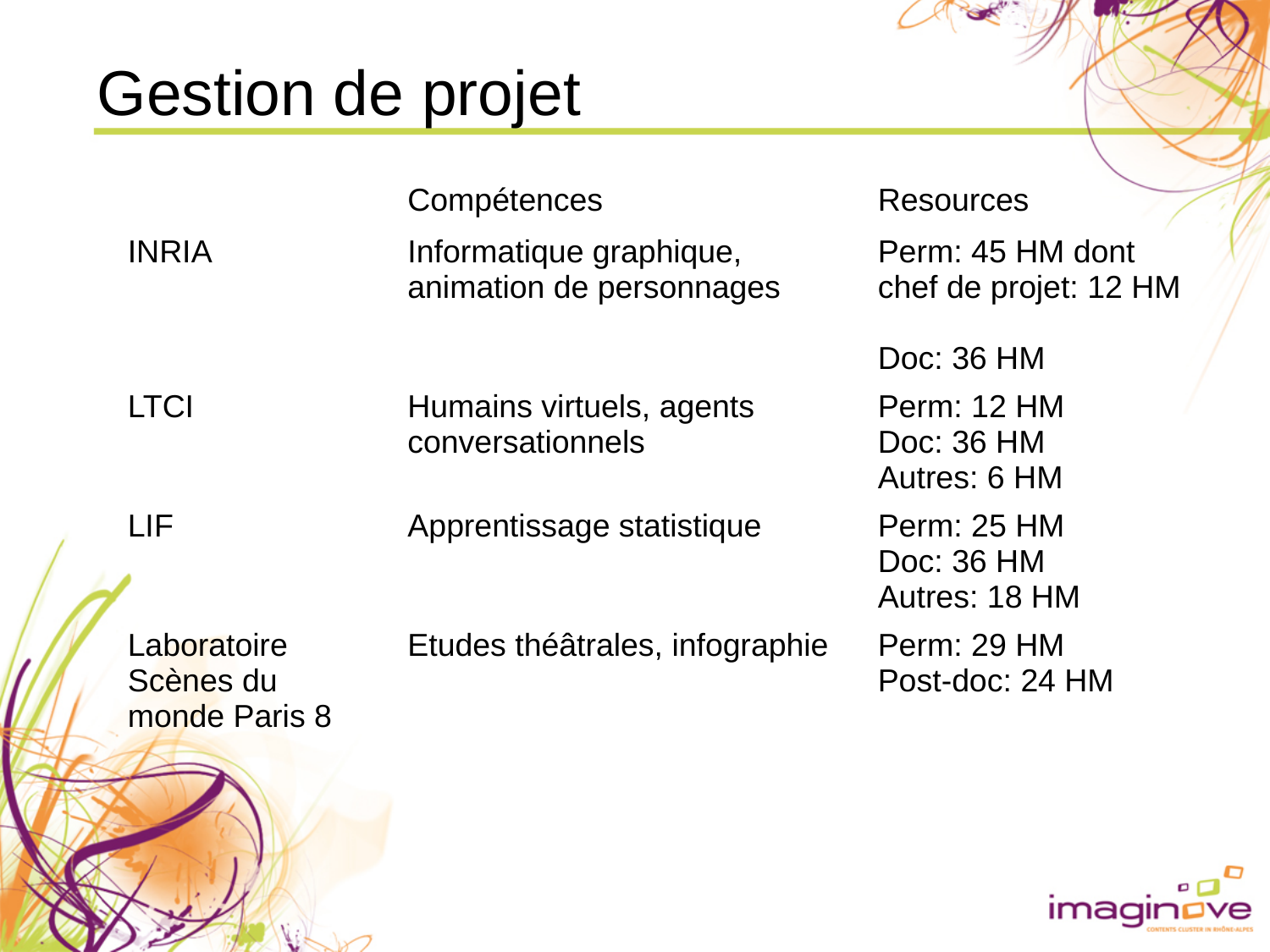

# Gestion de projet
|  | Compétences | Resources |  |
| --- | --- | --- | --- |
| INRIA | Informatique graphique, animation de personnages | Perm: 45 HM dont chef de projet: 12 HM Doc: 36 HM |  |
| LTCI | Humains virtuels, agents conversationnels | Perm: 12 HM Doc: 36 HM Autres: 6 HM |  |
| LIF | Apprentissage statistique | Perm: 25 HM Doc: 36 HM Autres: 18 HM |  |
| Laboratoire Scènes du monde Paris 8 | Etudes théâtrales, infographie | Perm: 29 HM Post-doc: 24 HM |  |